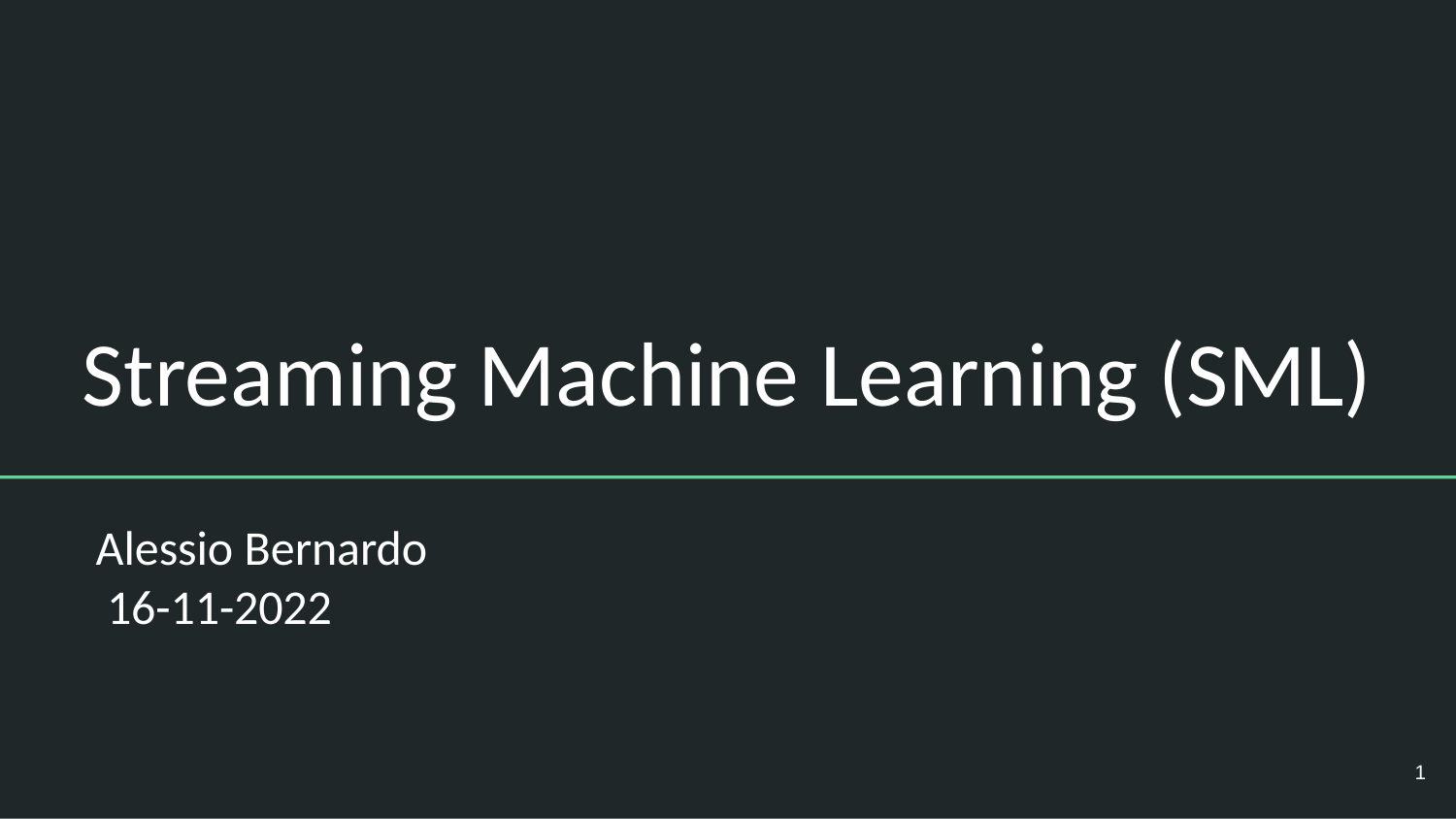

Streaming Machine Learning (SML)
Alessio Bernardo
 16-11-2022
1